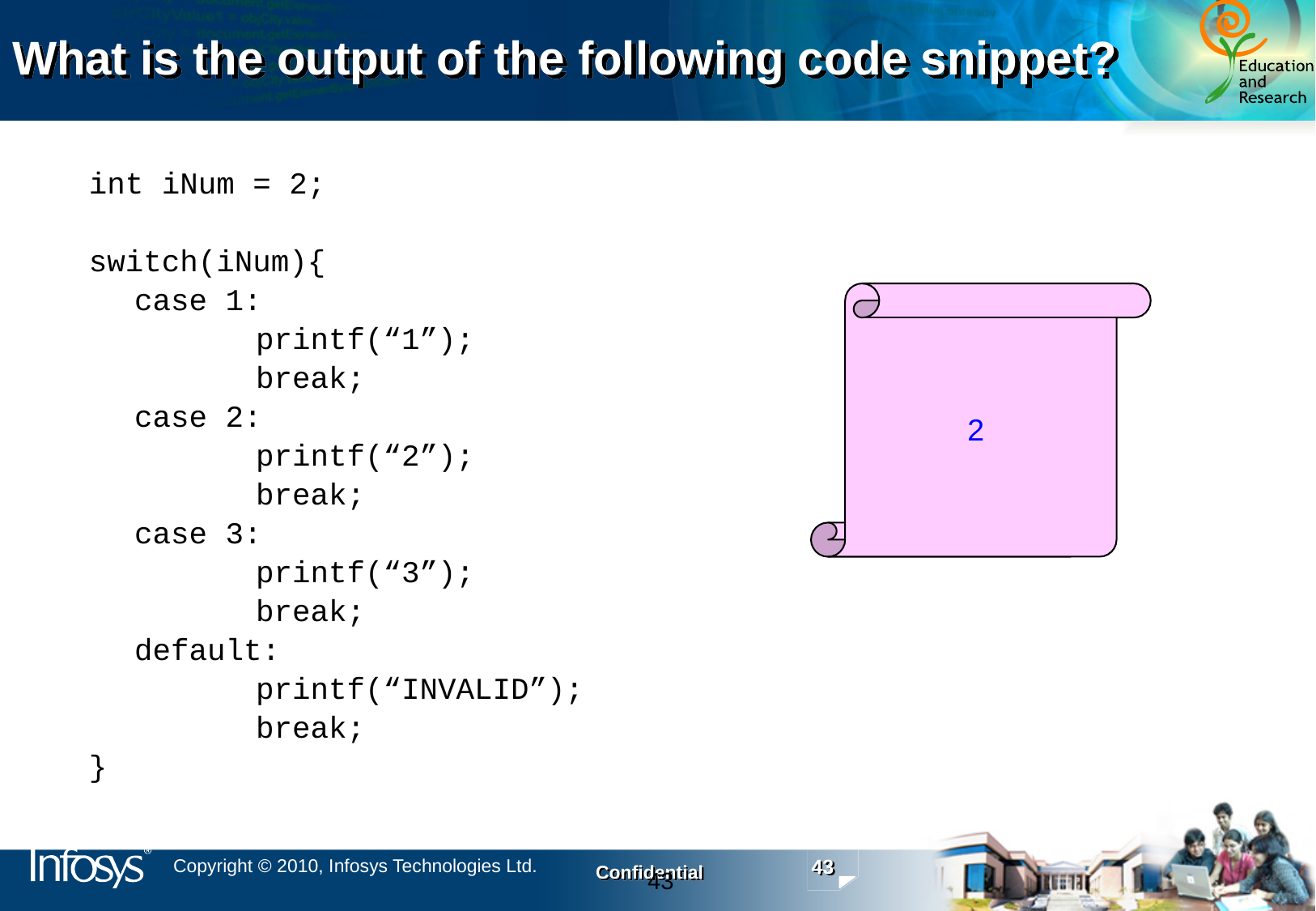

# What is the output of the following code snippet?
int iNum = 2;

switch(iNum){
	case 1:
		printf(“1”);
		break;
	case 2:
		printf(“2”);
		break;
	case 3:
		printf(“3”);
		break;
	default:
		printf(“INVALID”);
		break;
}
             2
43